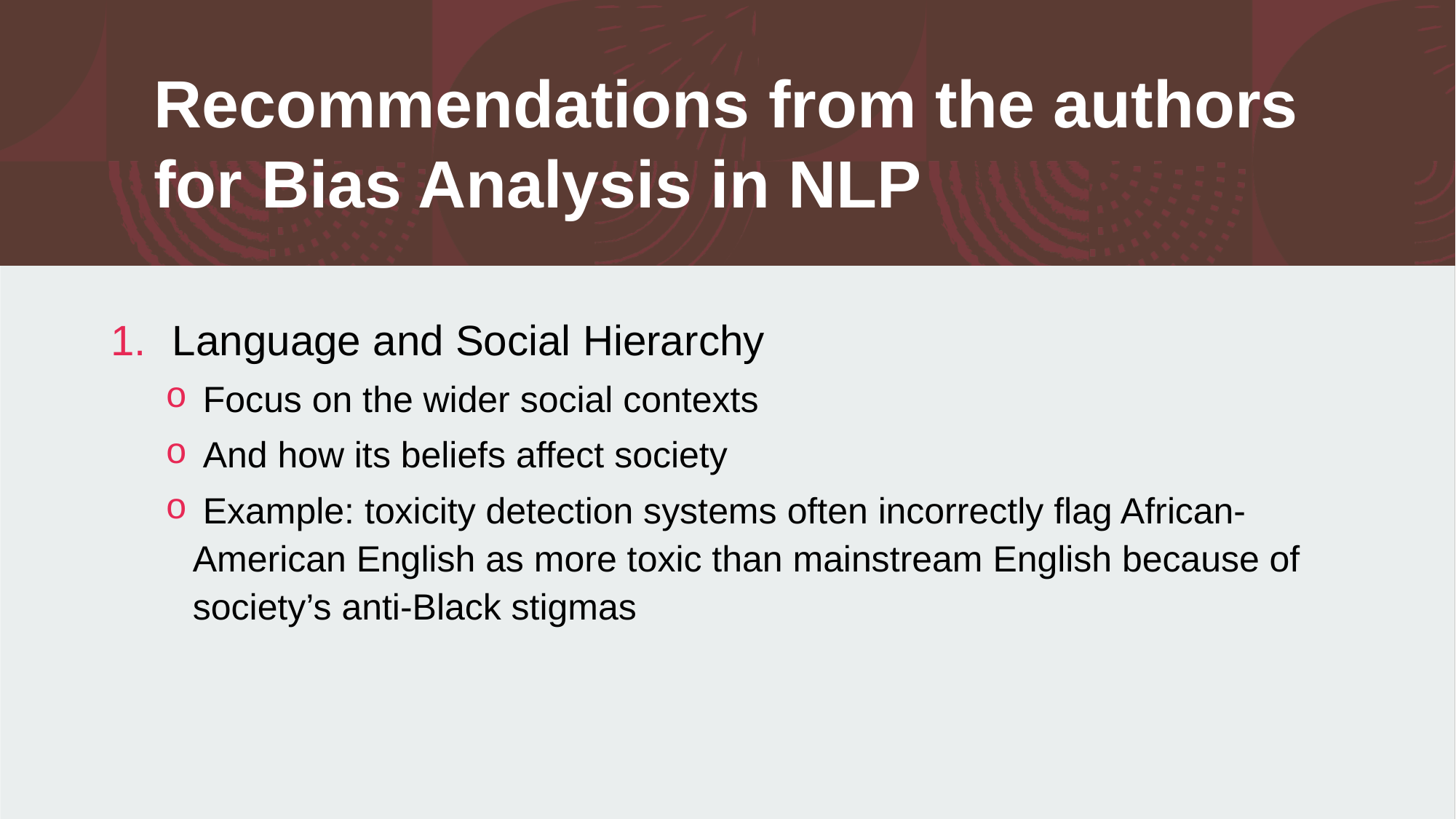

# Recommendations from the authors for Bias Analysis in NLP
Language and Social Hierarchy
 Focus on the wider social contexts
 And how its beliefs affect society
 Example: toxicity detection systems often incorrectly flag African-American English as more toxic than mainstream English because of society’s anti-Black stigmas